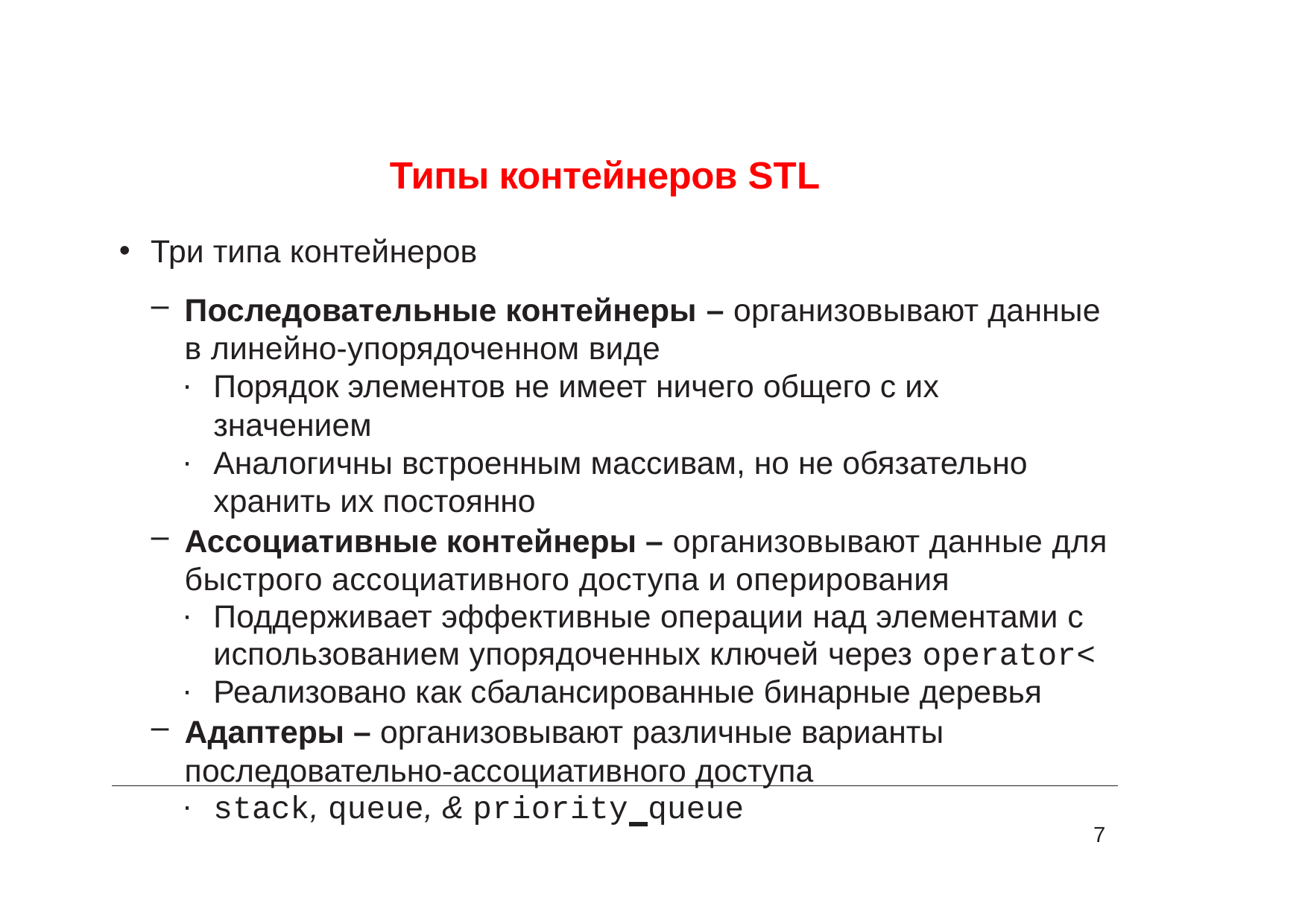

# Типы контейнеров STL
Три типа контейнеров
Последовательные контейнеры – организовывают данные в линейно-упорядоченном виде
Порядок элементов не имеет ничего общего с их значением
Аналогичны встроенным массивам, но не обязательно хранить их постоянно
Ассоциативные контейнеры – организовывают данные для быстрого ассоциативного доступа и оперирования
Поддерживает эффективные операции над элементами с использованием упорядоченных ключей через operator<
Реализовано как сбалансированные бинарные деревья
Адаптеры – организовывают различные варианты последовательно-ассоциативного доступа
stack, queue, & priority queue

7